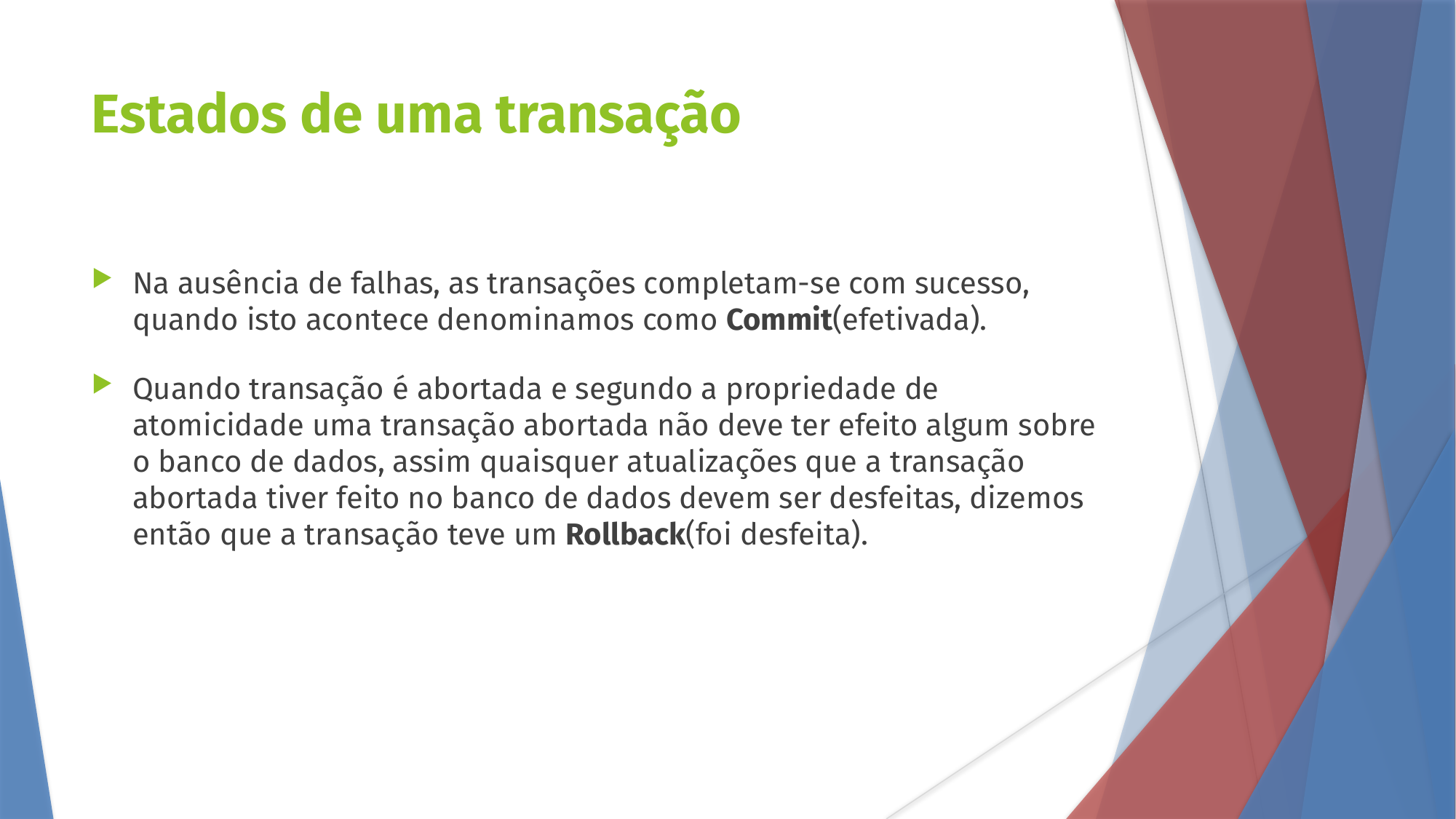

Estados de uma transação
Na ausência de falhas, as transações completam-se com sucesso, quando isto acontece denominamos como Commit(efetivada).

Quando transação é abortada e segundo a propriedade de atomicidade uma transação abortada não deve ter efeito algum sobre o banco de dados, assim quaisquer atualizações que a transação abortada tiver feito no banco de dados devem ser desfeitas, dizemos então que a transação teve um Rollback(foi desfeita).